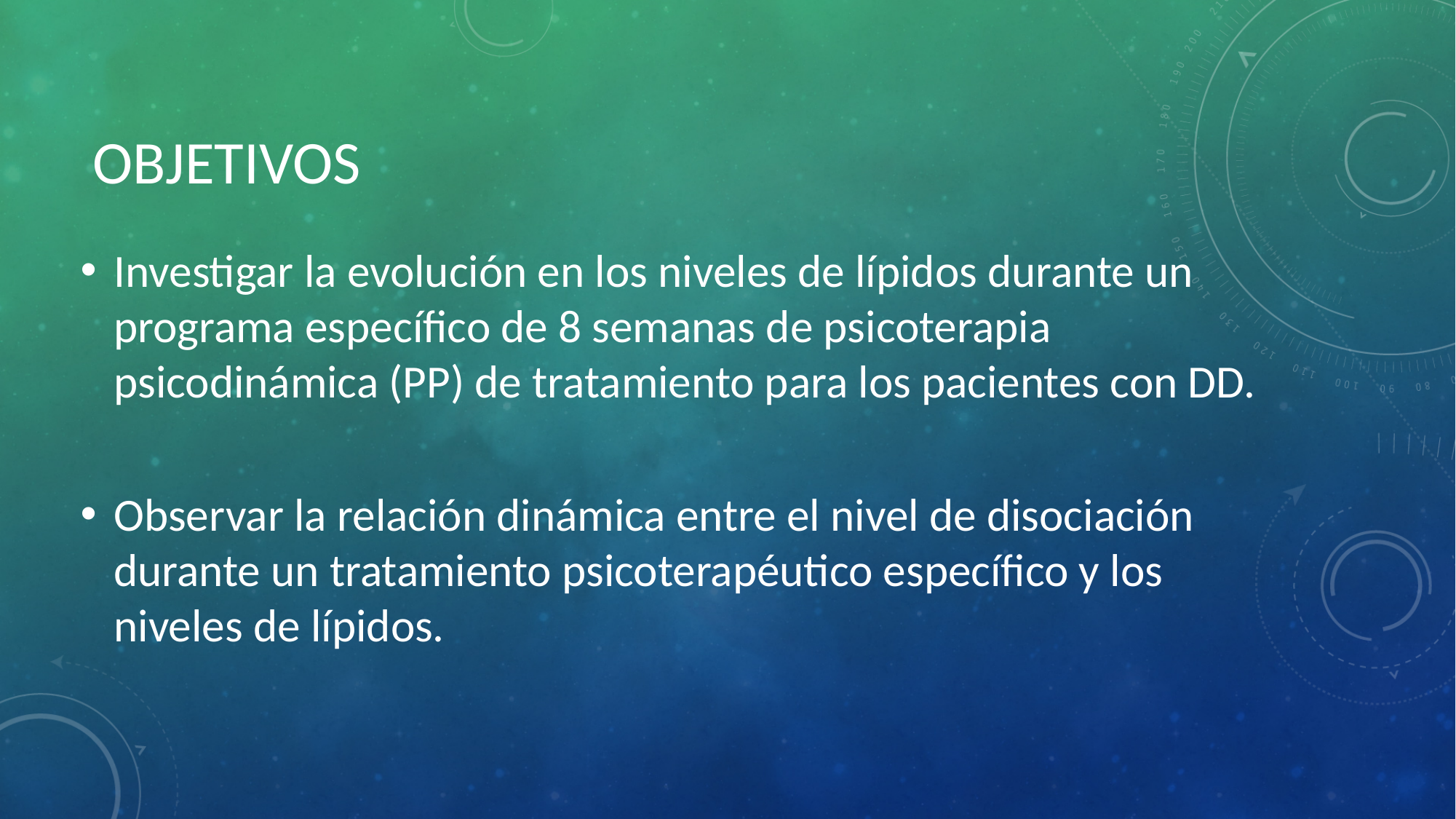

# objetivos
Investigar la evolución en los niveles de lípidos durante un programa específico de 8 semanas de psicoterapia psicodinámica (PP) de tratamiento para los pacientes con DD.

Observar la relación dinámica entre el nivel de disociación durante un tratamiento psicoterapéutico específico y los niveles de lípidos.